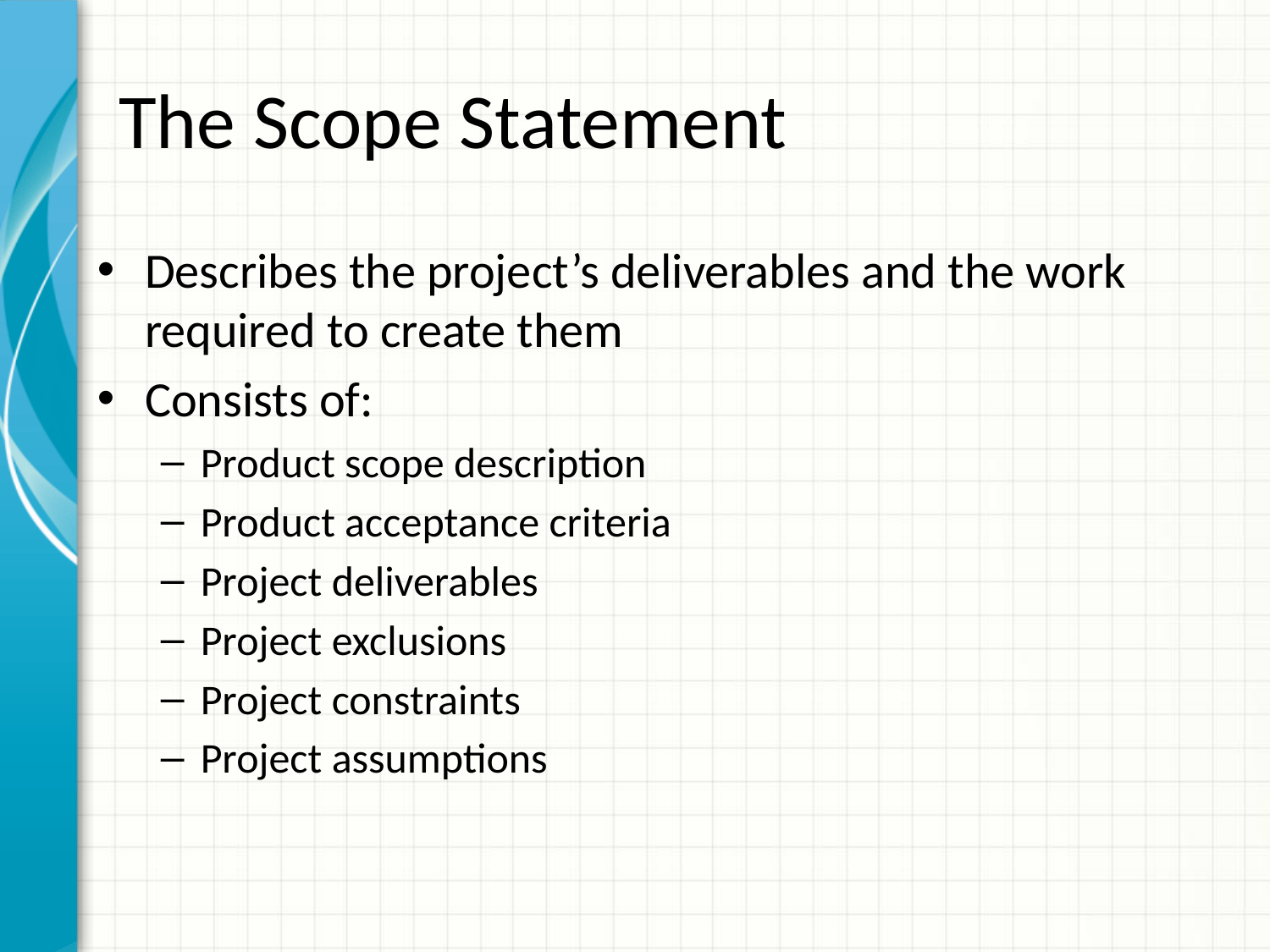

# The Scope Statement
Describes the project’s deliverables and the work required to create them
Consists of:
Product scope description
Product acceptance criteria
Project deliverables
Project exclusions
Project constraints
Project assumptions